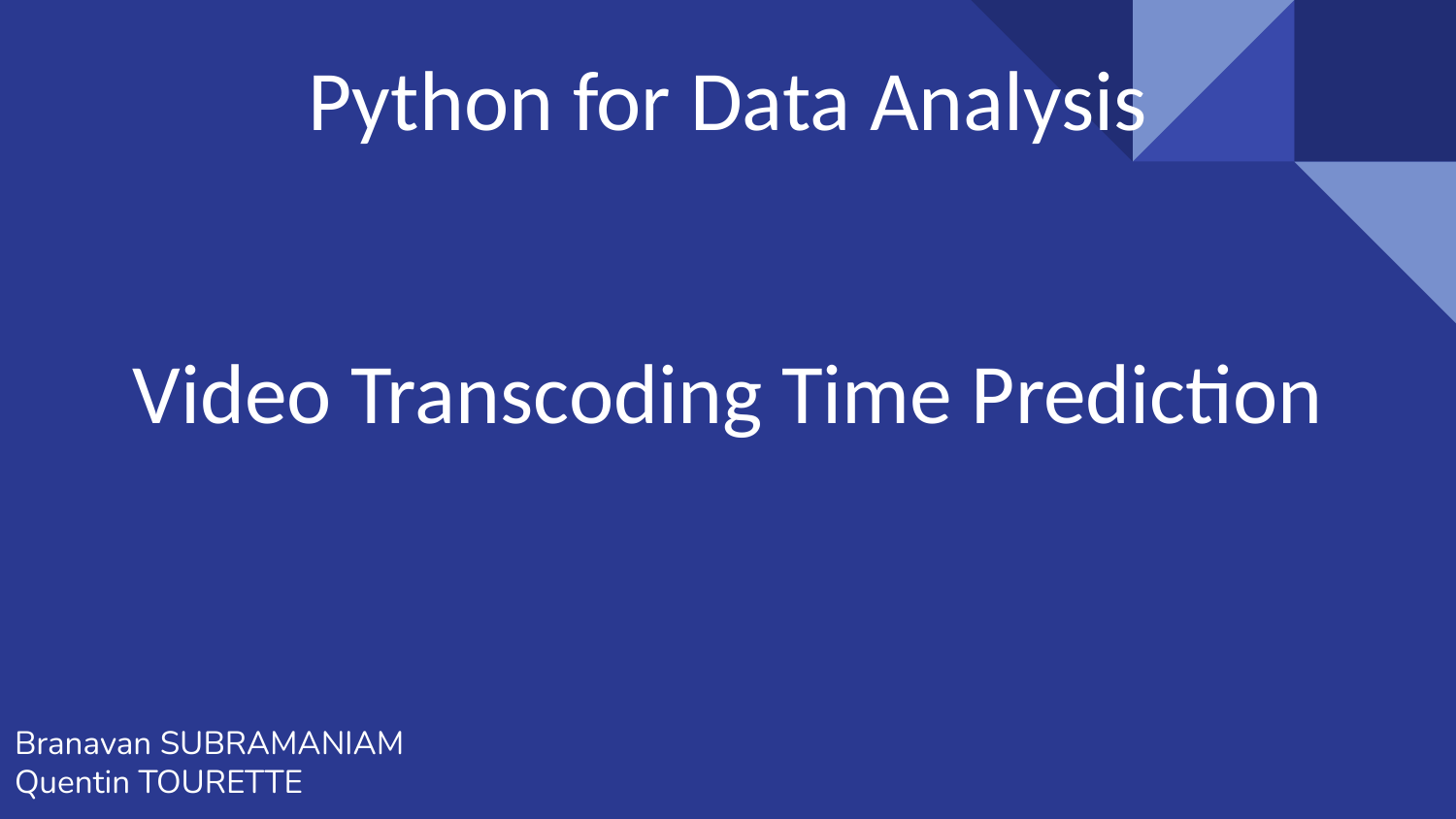

# Python for Data Analysis
Video Transcoding Time Prediction
Branavan SUBRAMANIAM
Quentin TOURETTE